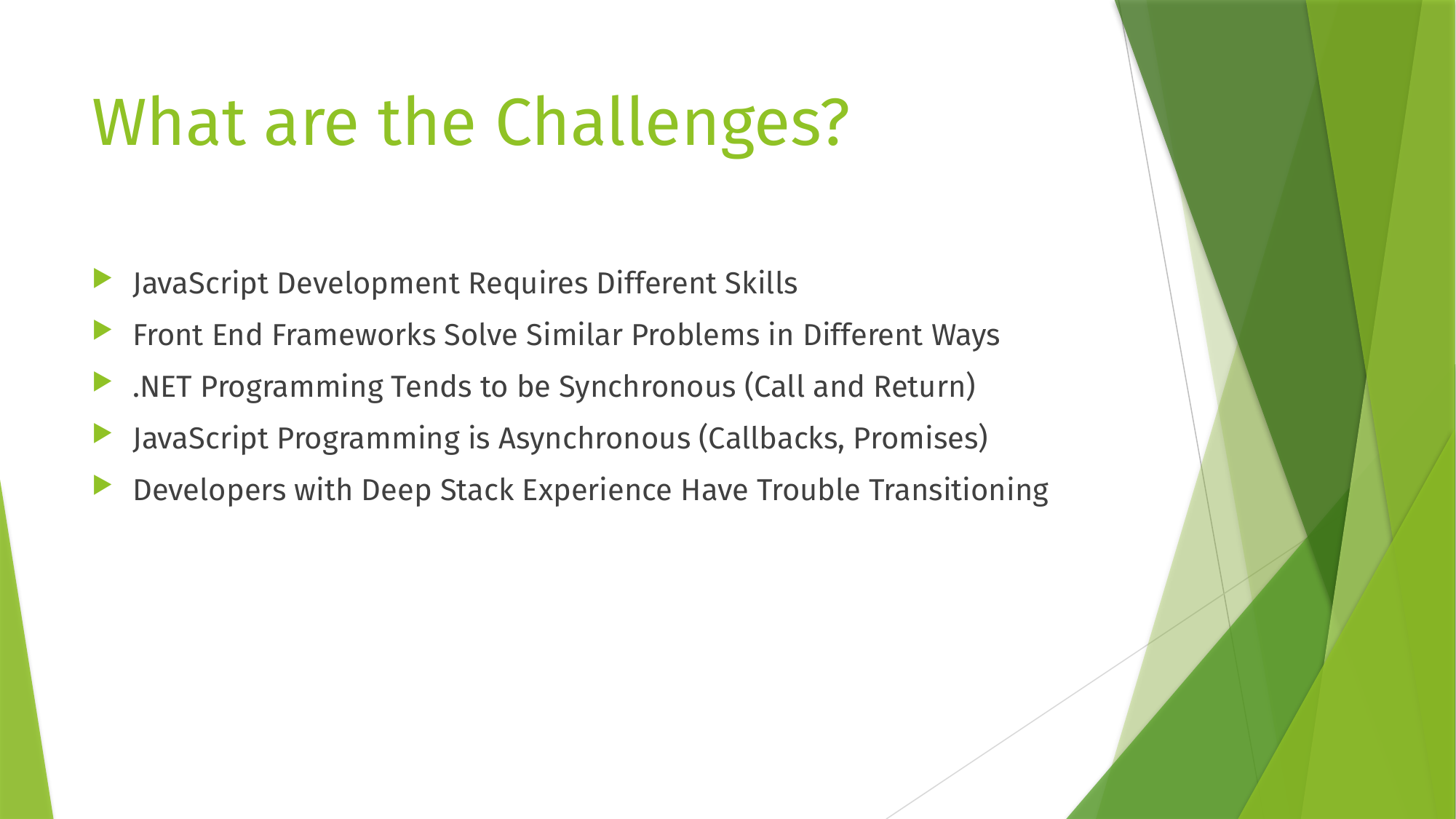

# What are the Challenges?
JavaScript Development Requires Different Skills
Front End Frameworks Solve Similar Problems in Different Ways
.NET Programming Tends to be Synchronous (Call and Return)
JavaScript Programming is Asynchronous (Callbacks, Promises)
Developers with Deep Stack Experience Have Trouble Transitioning